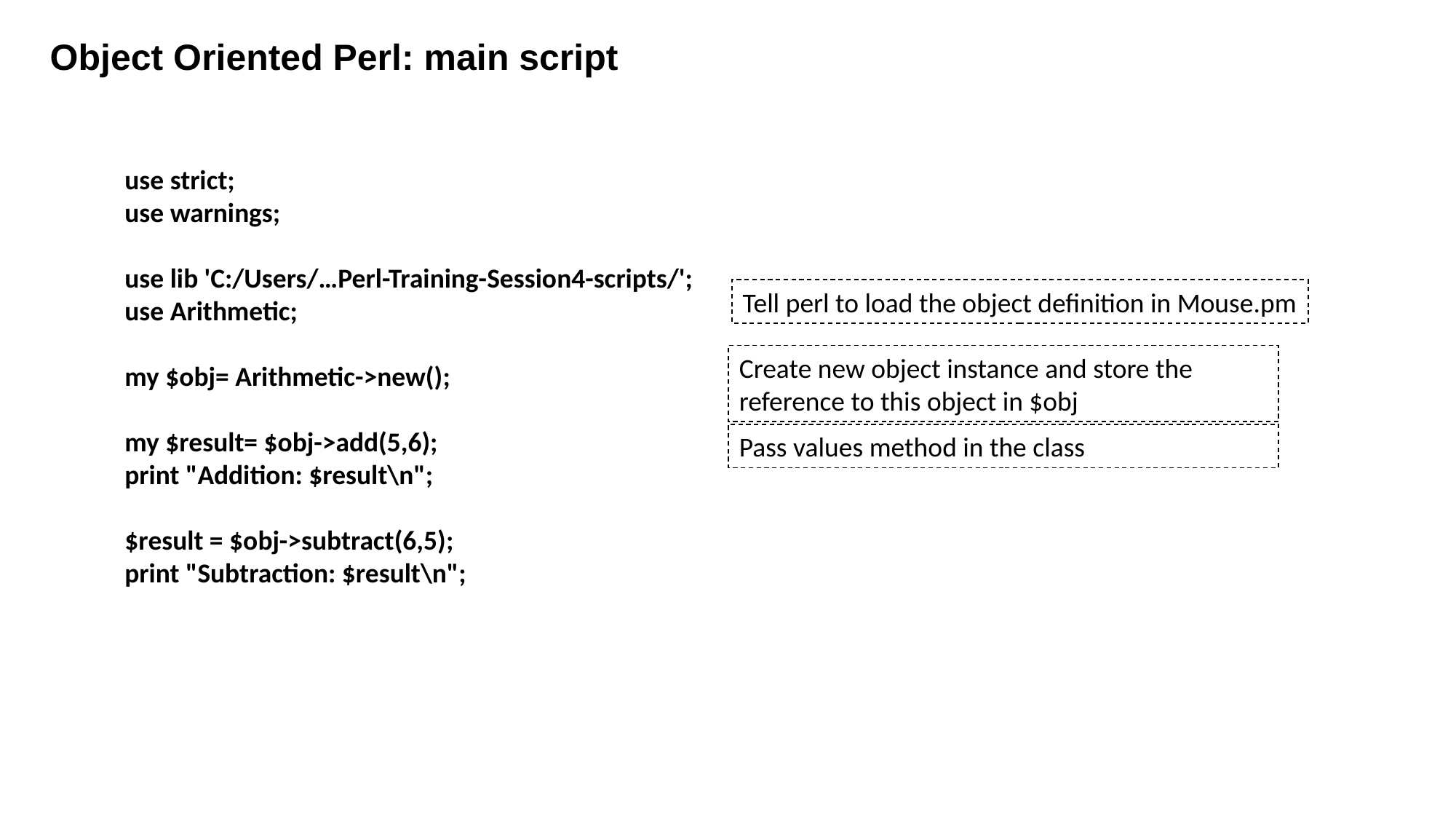

Object Oriented Perl: main script
use strict;
use warnings;

use lib 'C:/Users/…Perl-Training-Session4-scripts/';
use Arithmetic;

my $obj= Arithmetic->new();

my $result= $obj->add(5,6);
print "Addition: $result\n";

$result = $obj->subtract(6,5);
print "Subtraction: $result\n";
Tell perl to load the object definition in Mouse.pm
Create new object instance and store the reference to this object in $obj
Pass values method in the class